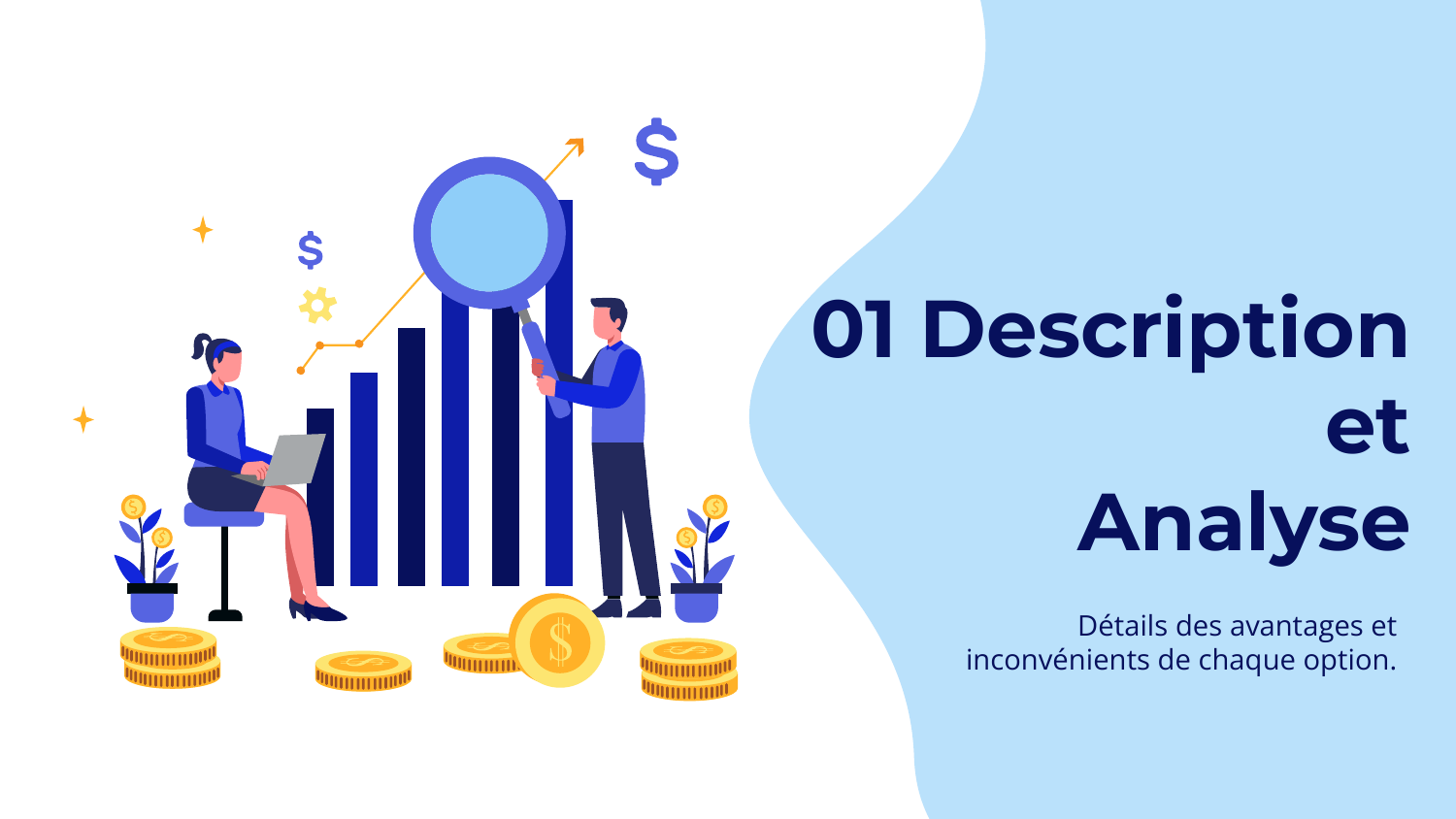

# 01 Description et Analyse
Détails des avantages et inconvénients de chaque option.